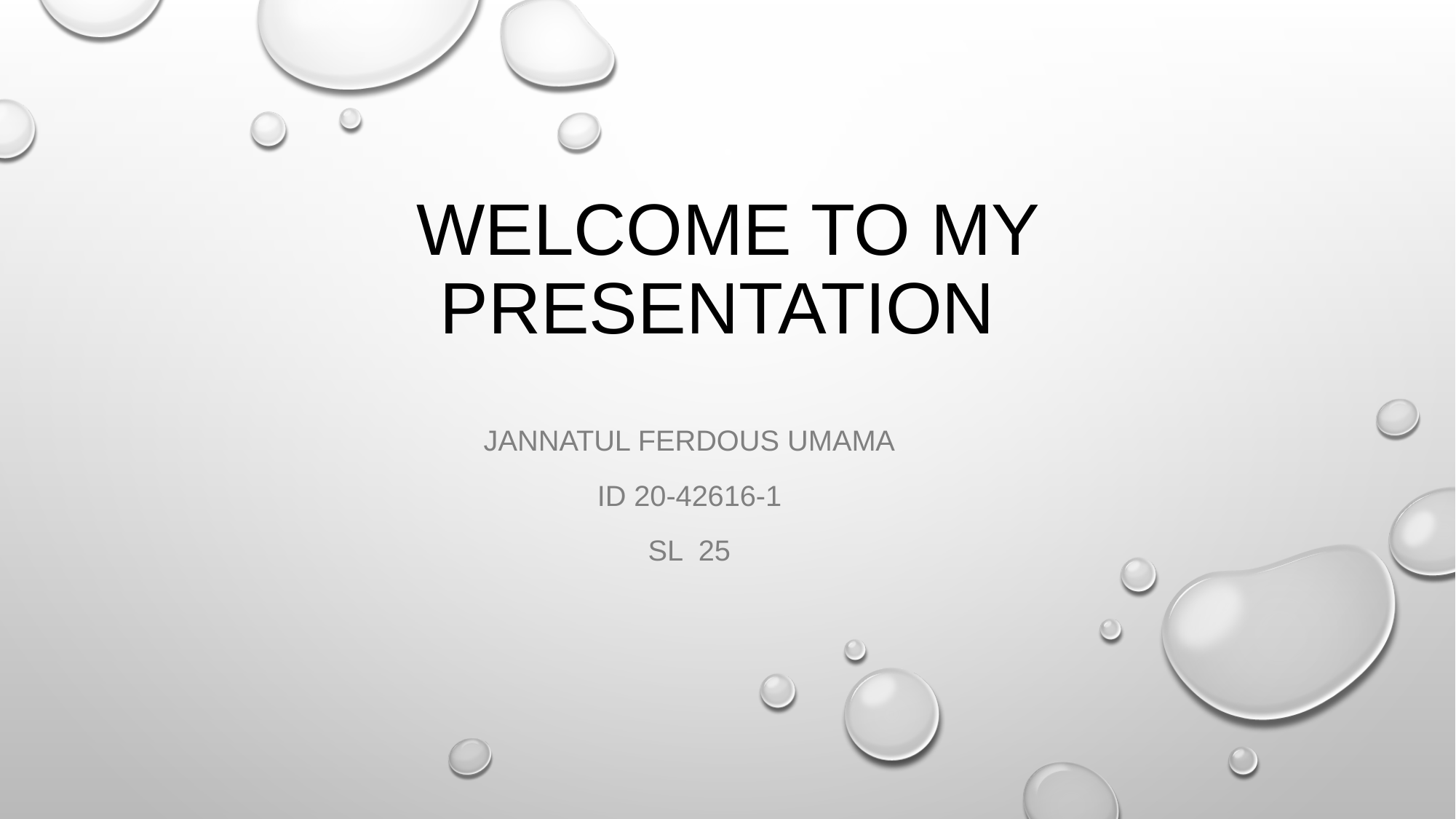

# Welcome to my presentation
Jannatul ferdous umama
Id 20-42616-1
Sl  25